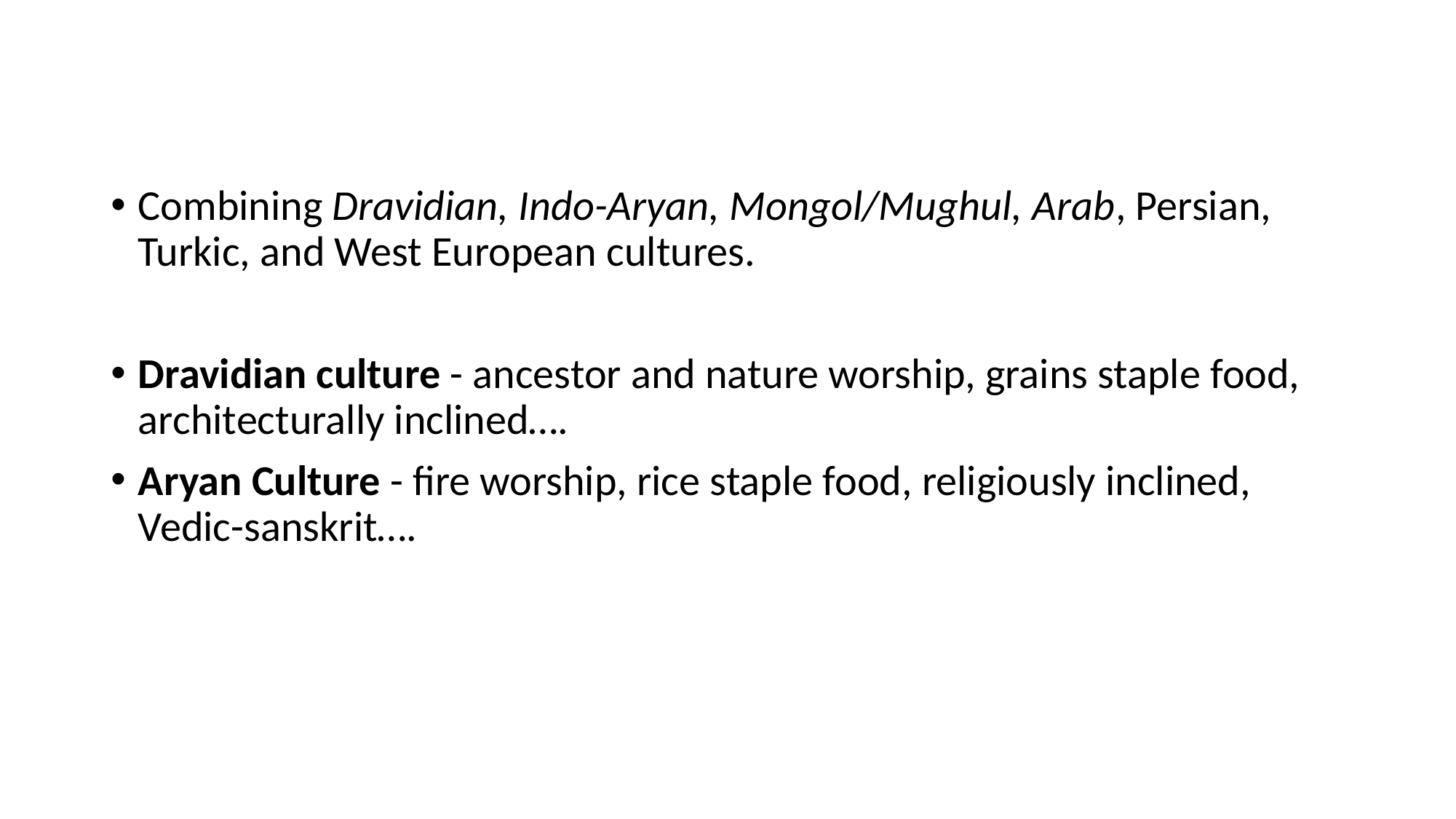

Combining Dravidian, Indo-Aryan, Mongol/Mughul, Arab, Persian, Turkic, and West European cultures.

Dravidian culture - ancestor and nature worship, grains staple food, architecturally inclined….
Aryan Culture - fire worship, rice staple food, religiously inclined, Vedic-sanskrit….